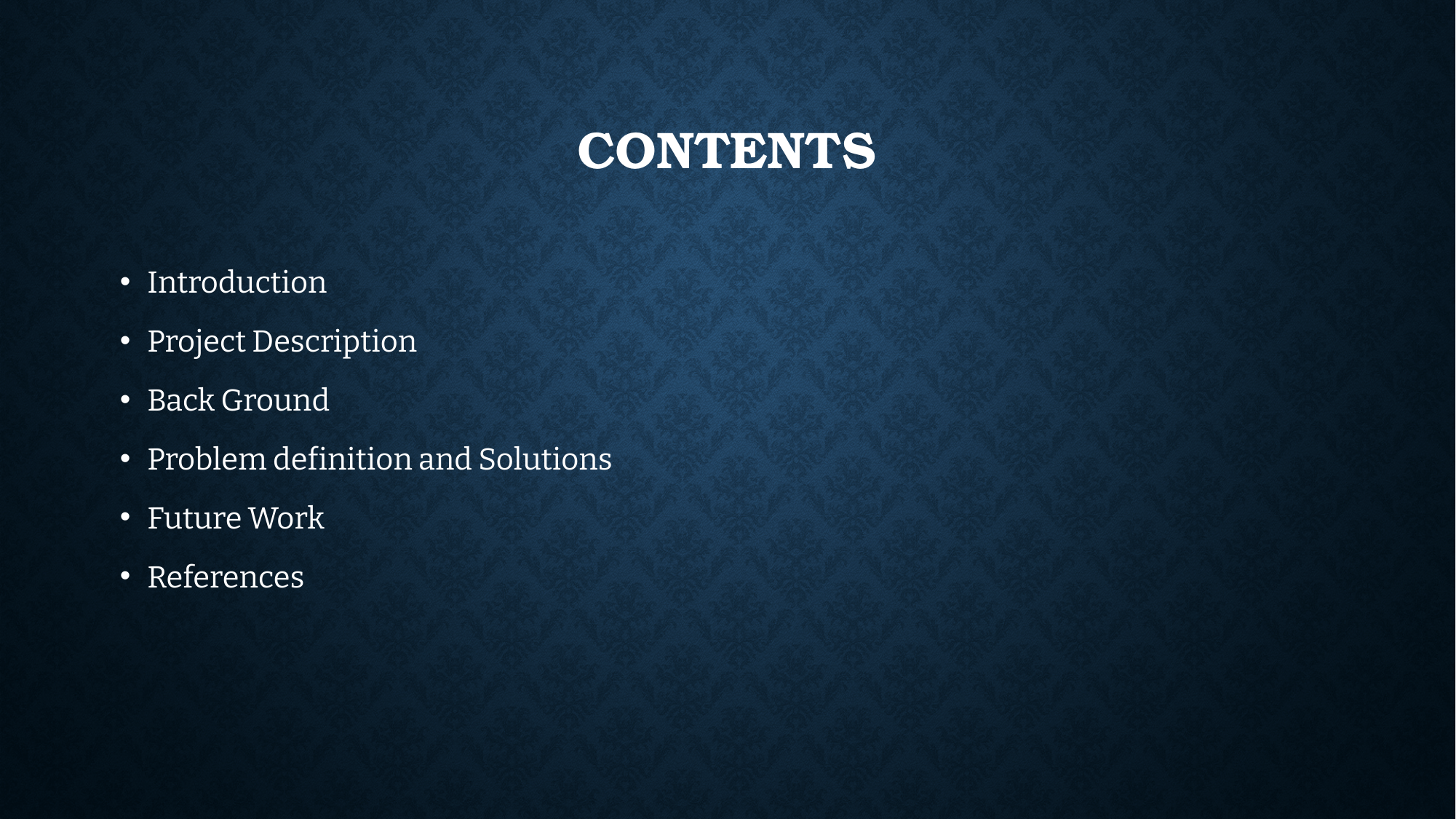

# contents
Introduction
Project Description
Back Ground
Problem definition and Solutions
Future Work
References